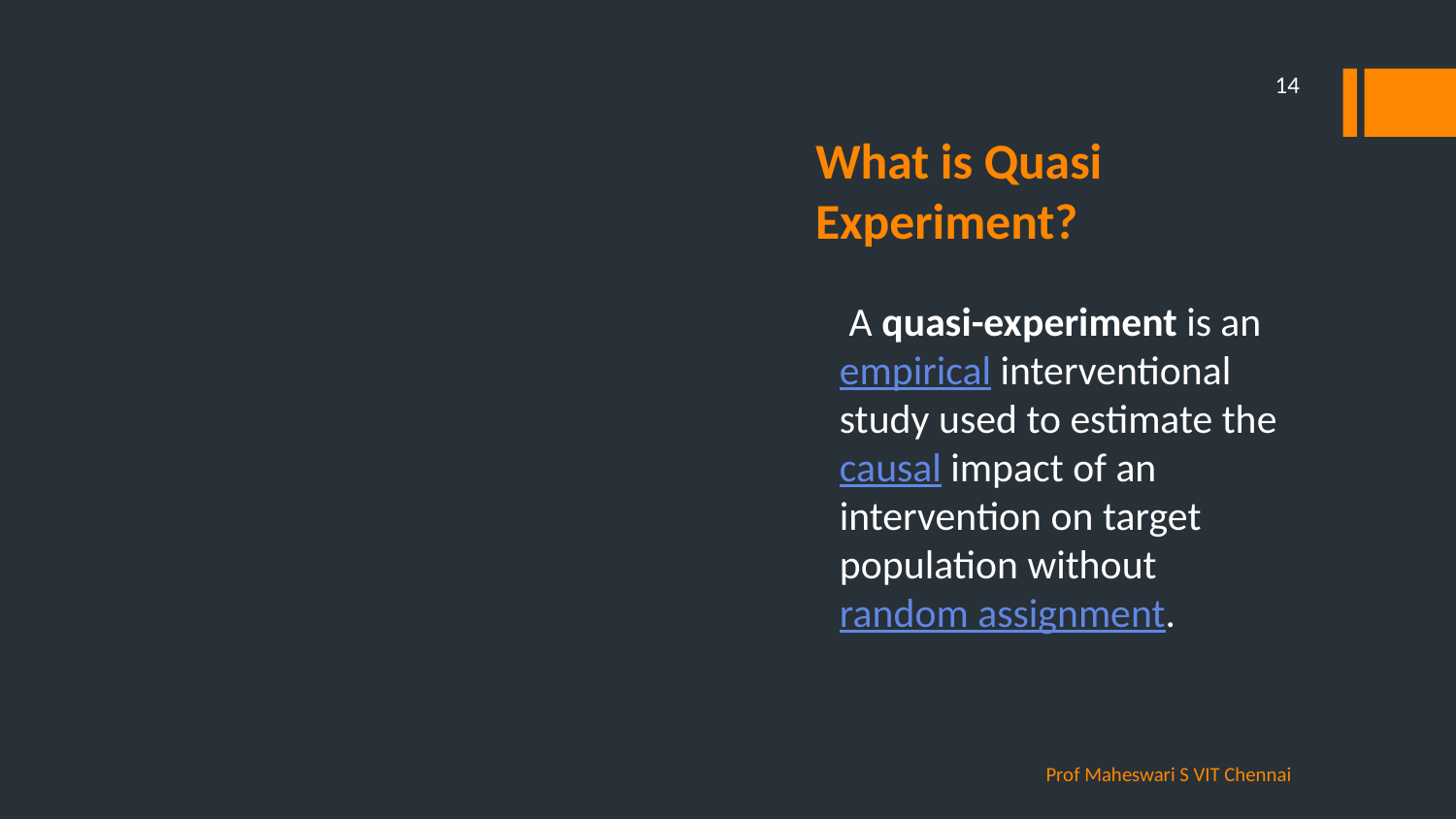

14
# What is Quasi Experiment?
 A quasi-experiment is an empirical interventional study used to estimate the causal impact of an intervention on target population without random assignment.
Prof Maheswari S VIT Chennai